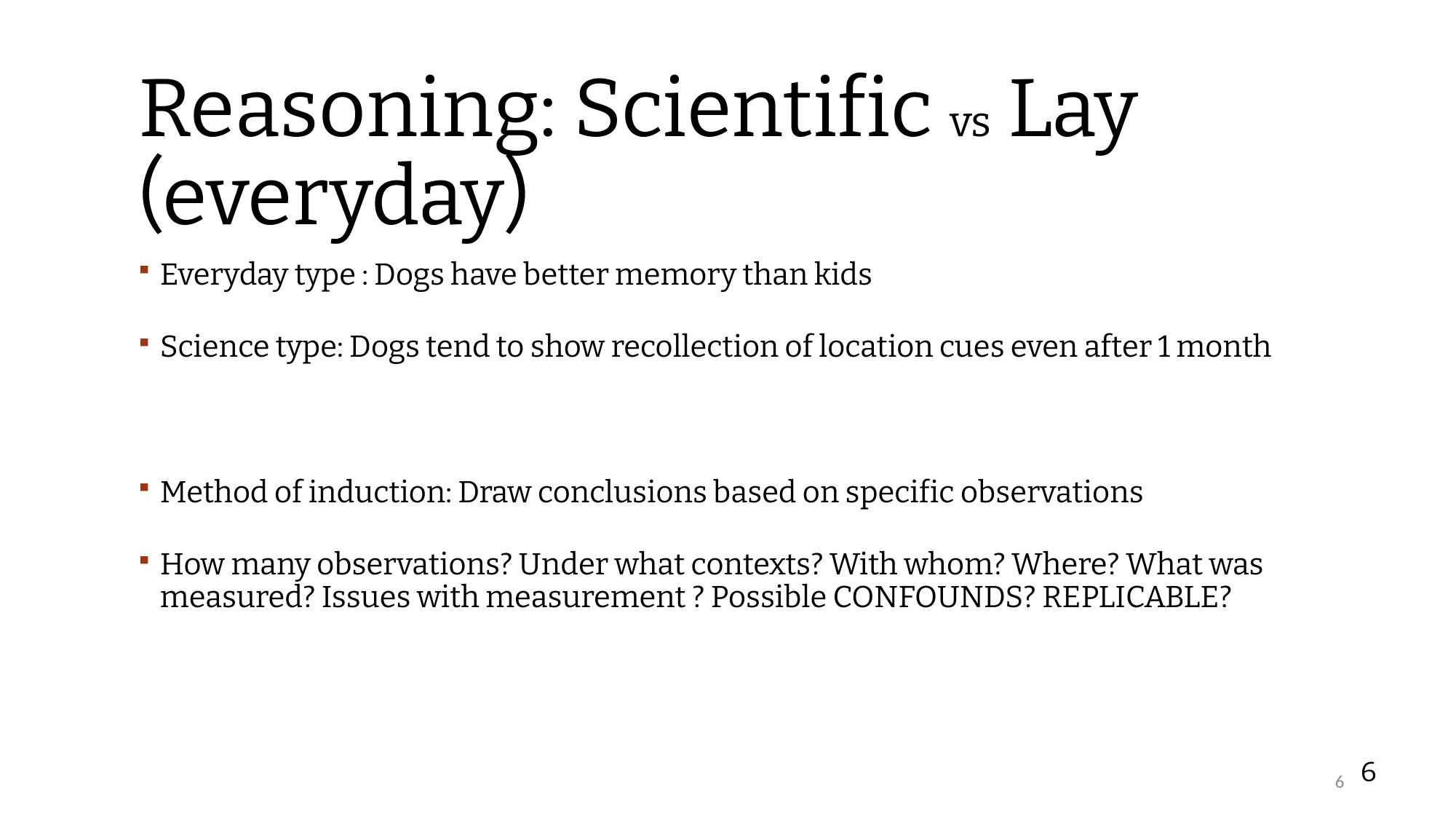

# Reasoning: Scientific vs Lay (everyday)
Everyday type : Dogs have better memory than kids
Science type: Dogs tend to show recollection of location cues even after 1 month

Method of induction: Draw conclusions based on specific observations
How many observations? Under what contexts? With whom? Where? What was measured? Issues with measurement ? Possible CONFOUNDS? REPLICABLE?
6
6